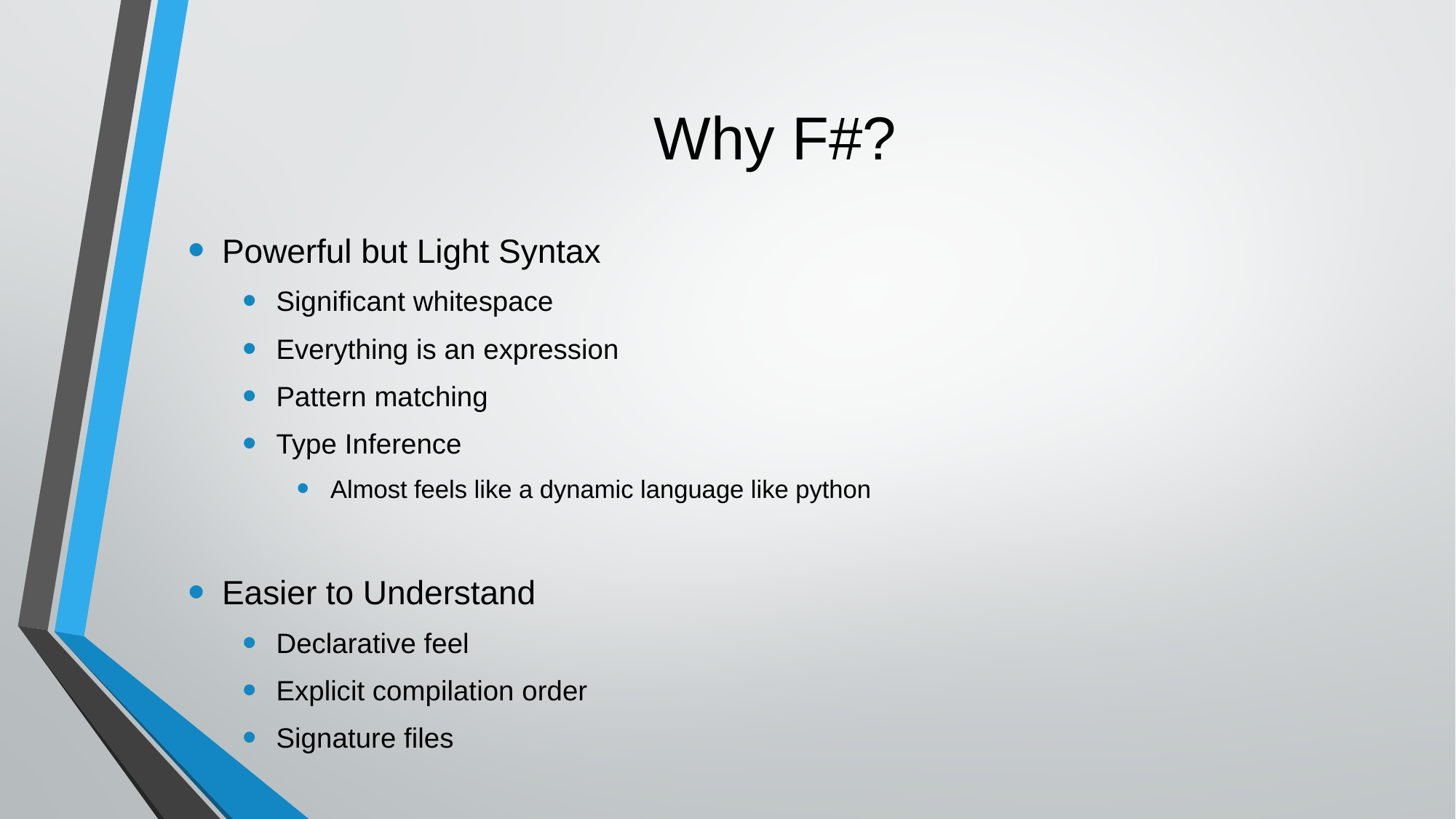

# Why F#?
Powerful but Light Syntax
Significant whitespace
Everything is an expression
Pattern matching
Type Inference
Almost feels like a dynamic language like python

Easier to Understand
Declarative feel
Explicit compilation order
Signature files